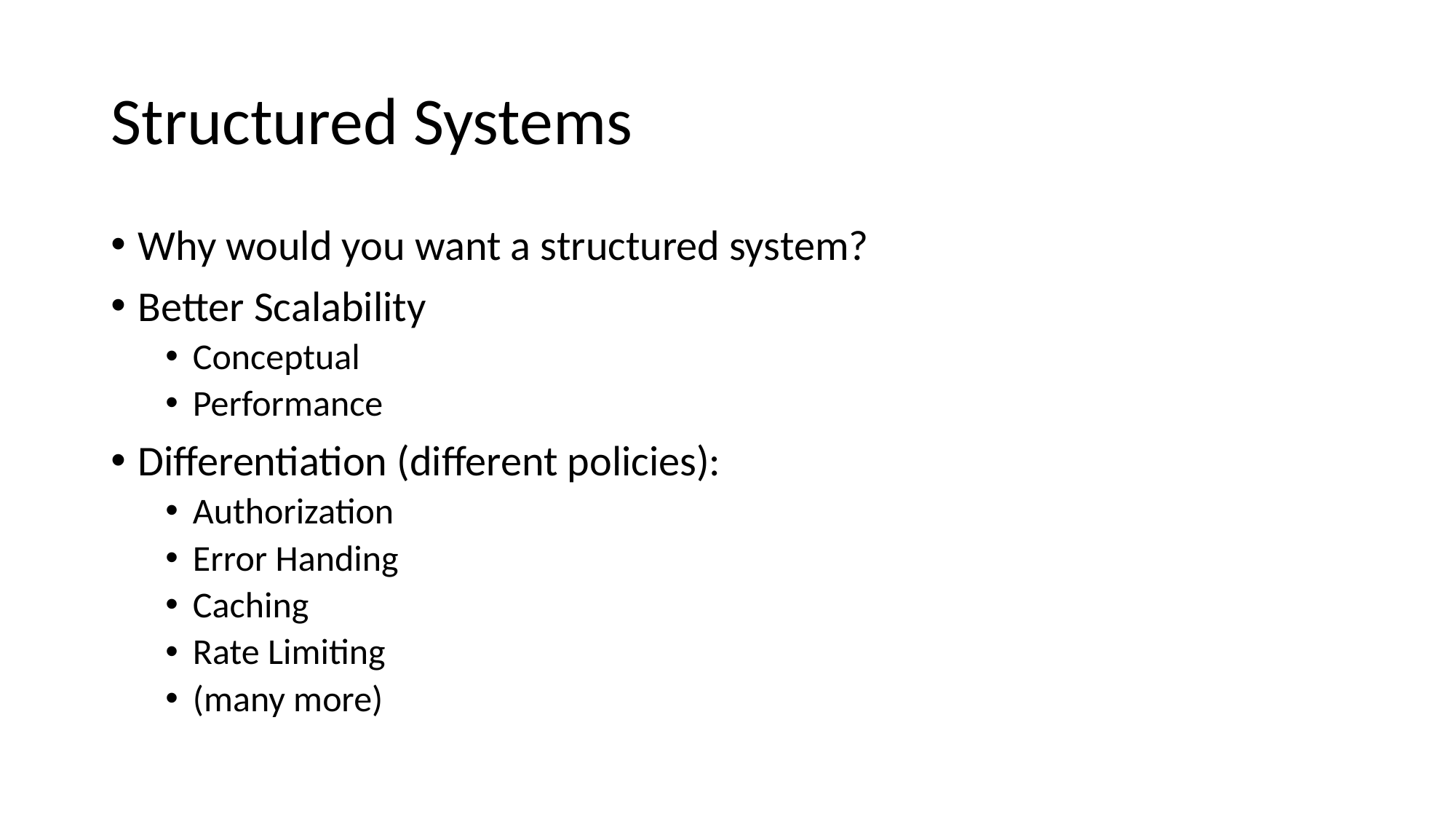

# Structured Systems
Why would you want a structured system?
Better Scalability
Conceptual
Performance
Differentiation (different policies):
Authorization
Error Handing
Caching
Rate Limiting
(many more)